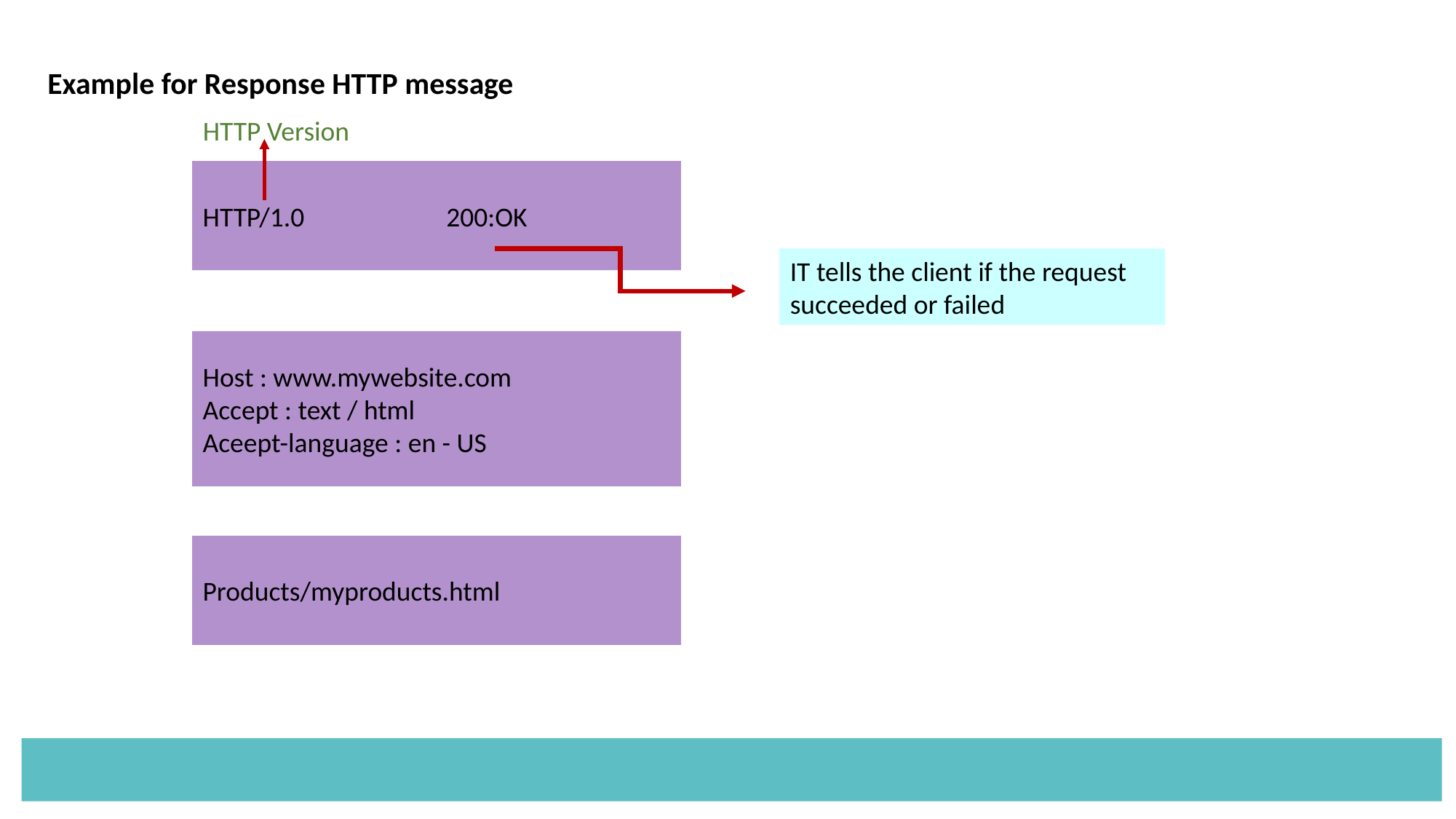

Example for Response HTTP message

HTTP Version
HTTP/1.0                       200:OK
IT tells the client if the request succeeded or failed
Host : www.mywebsite.com
Accept : text / html
Aceept-language : en - US
Products/myproducts.html